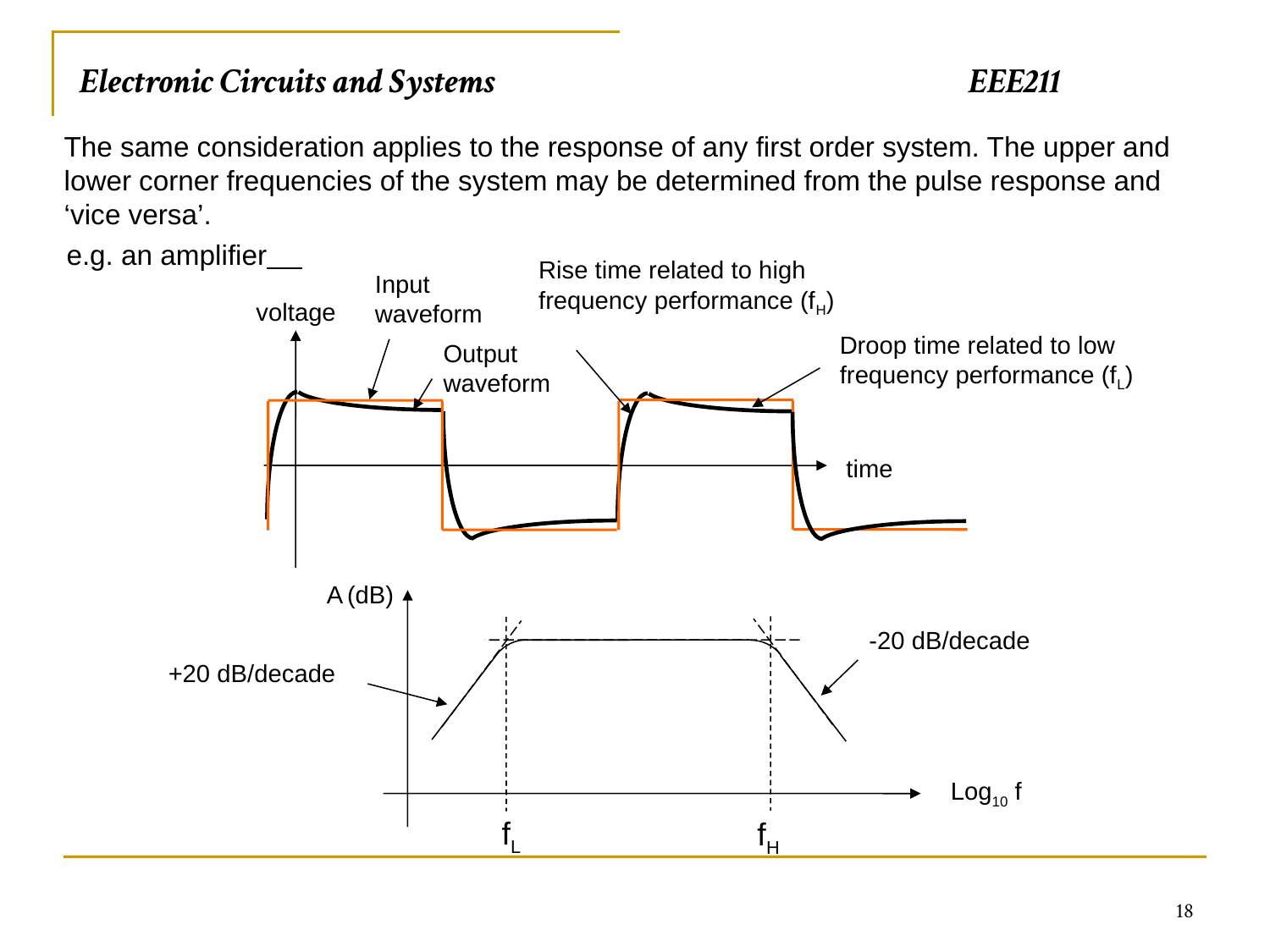

# Electronic Circuits and Systems			   	EEE211
The same consideration applies to the response of any first order system. The upper and lower corner frequencies of the system may be determined from the pulse response and ‘vice versa’.
e.g. an amplifier
Rise time related to high frequency performance (fH)
Input waveform
voltage
Droop time related to low frequency performance (fL)

Output waveform

time

A (dB)

Log10 f

fL
fH
-20 dB/decade
+20 dB/decade

18